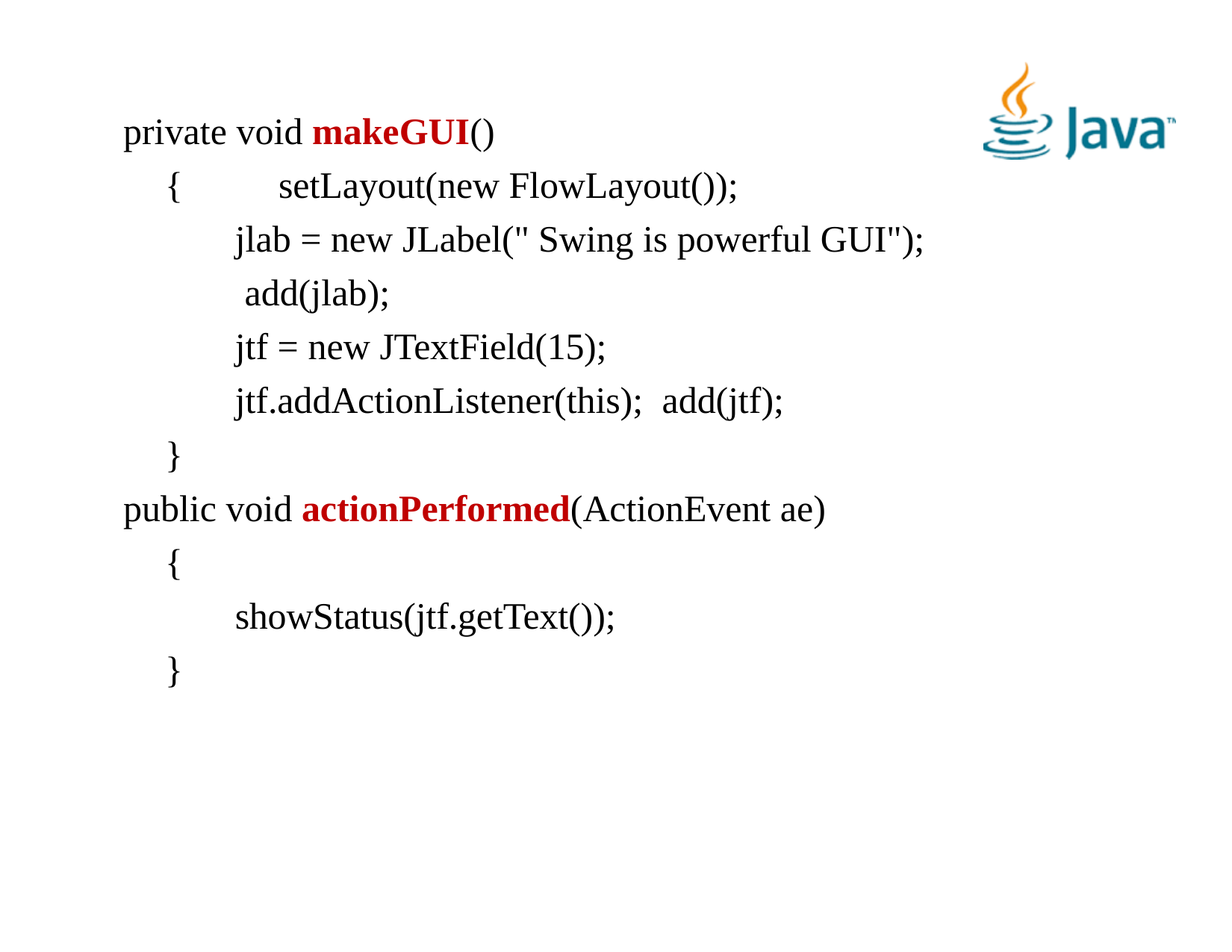

private void makeGUI()
{	setLayout(new FlowLayout());
jlab = new JLabel(" Swing is powerful GUI");  add(jlab);
jtf = new JTextField(15);  jtf.addActionListener(this);  add(jtf);
}
public void actionPerformed(ActionEvent ae)
{
showStatus(jtf.getText());
}